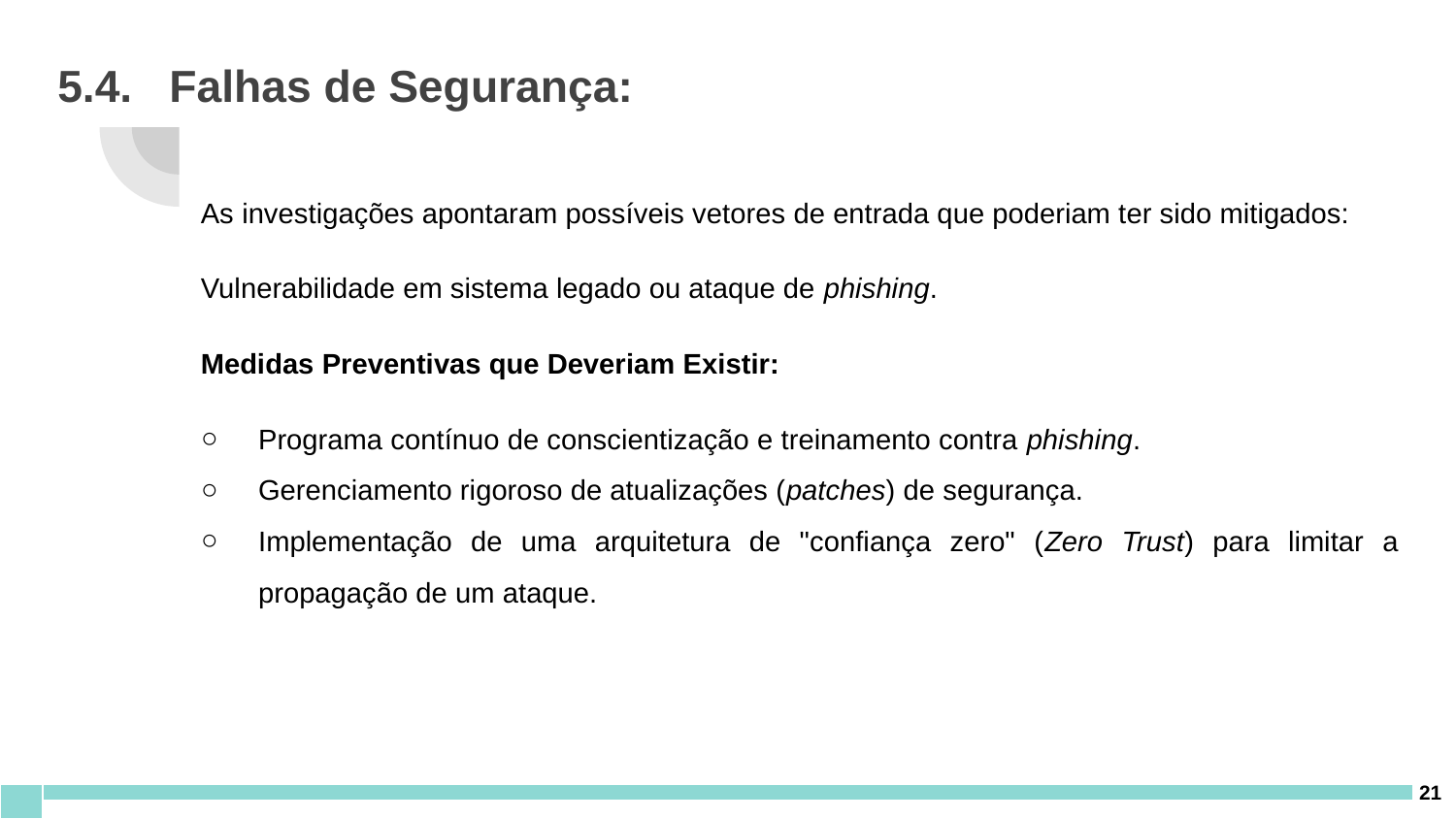

# 5.4.   Falhas de Segurança:
As investigações apontaram possíveis vetores de entrada que poderiam ter sido mitigados:
Vulnerabilidade em sistema legado ou ataque de phishing.
Medidas Preventivas que Deveriam Existir:
Programa contínuo de conscientização e treinamento contra phishing.
Gerenciamento rigoroso de atualizações (patches) de segurança.
Implementação de uma arquitetura de "confiança zero" (Zero Trust) para limitar a propagação de um ataque.

21